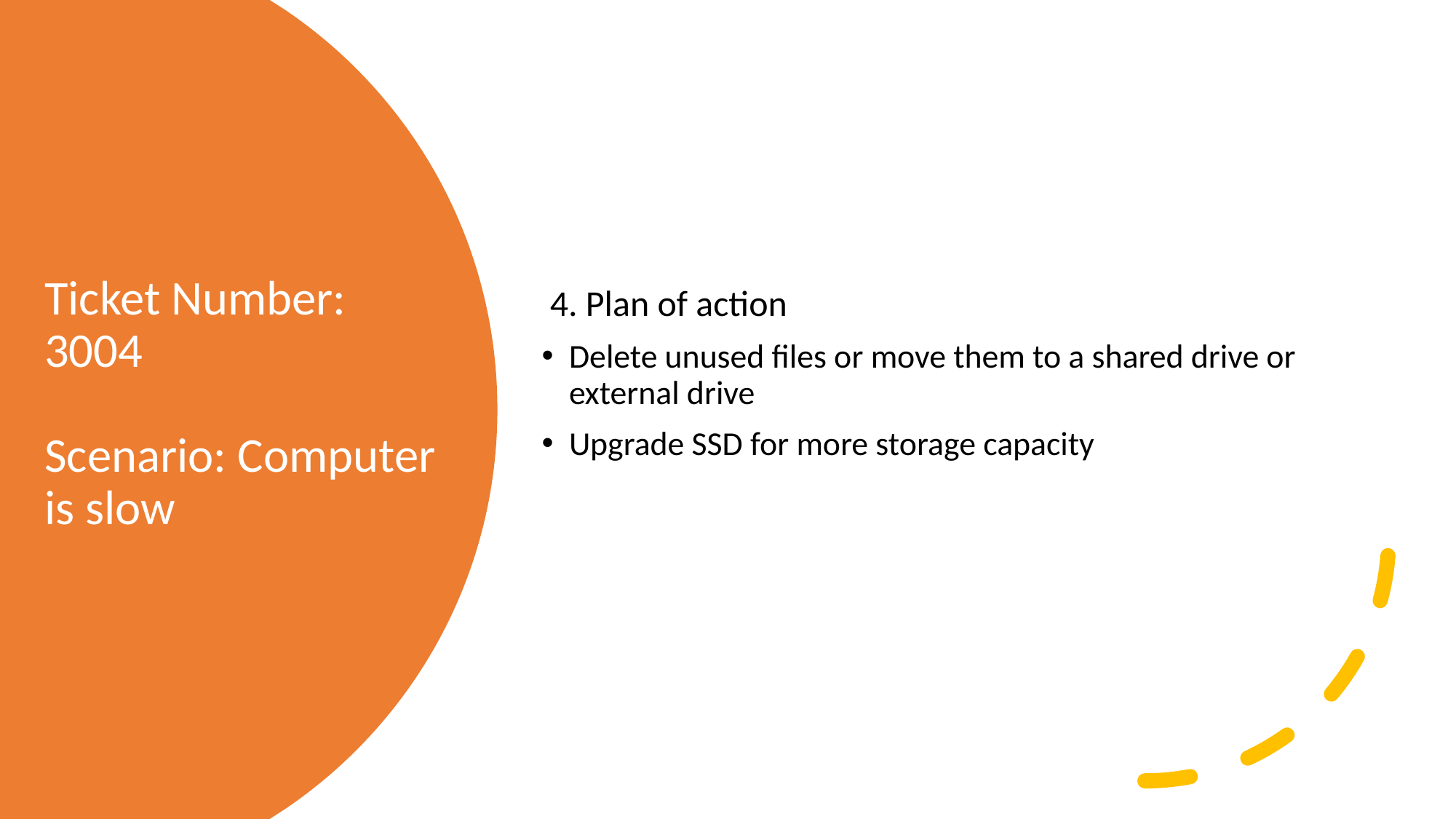

4. Plan of action
Delete unused files or move them to a shared drive or external drive
Upgrade SSD for more storage capacity

# Ticket Number: 3004 Scenario: Computer is slow